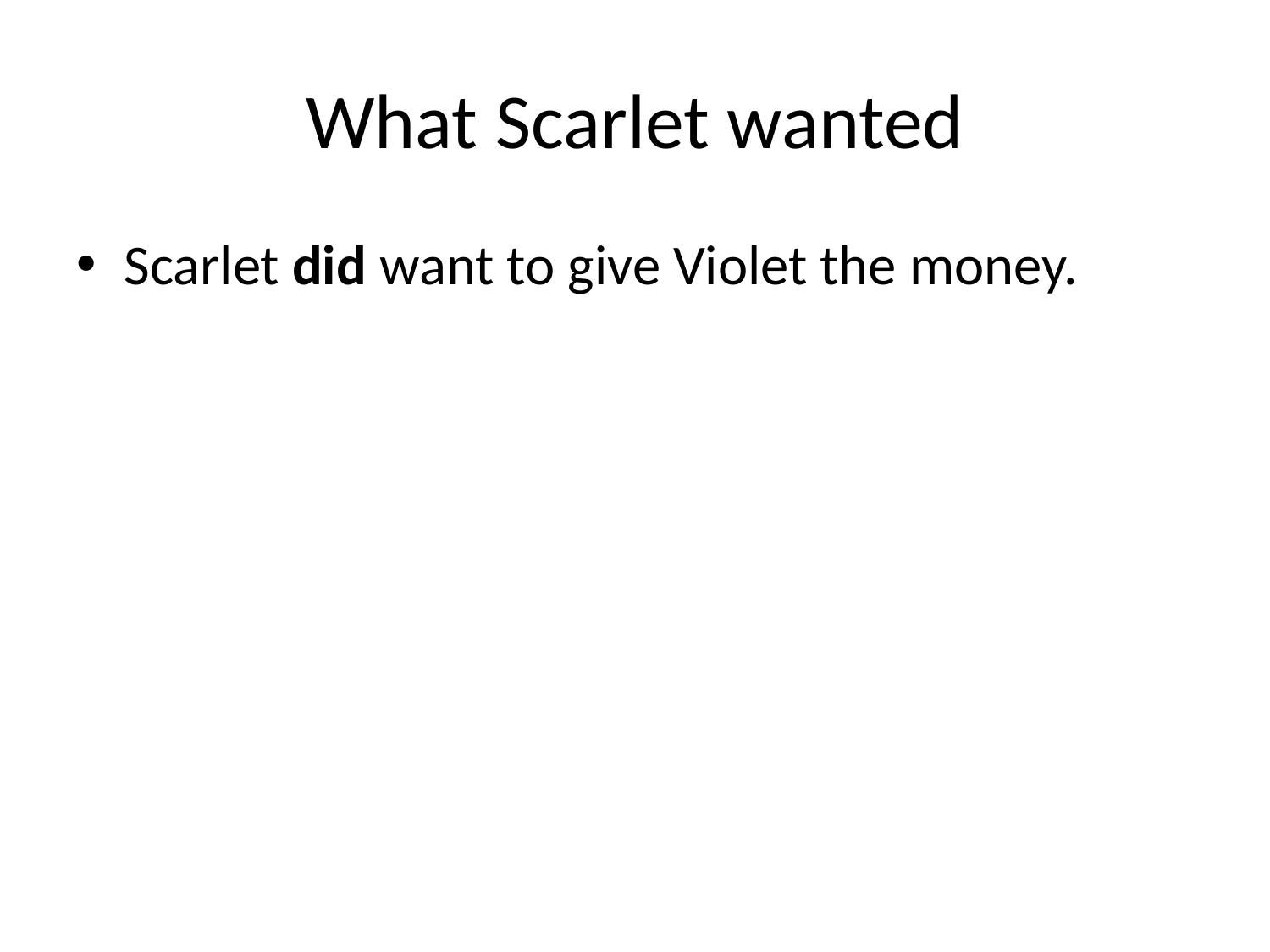

# What Scarlet wanted
Scarlet did want to give Violet the money.